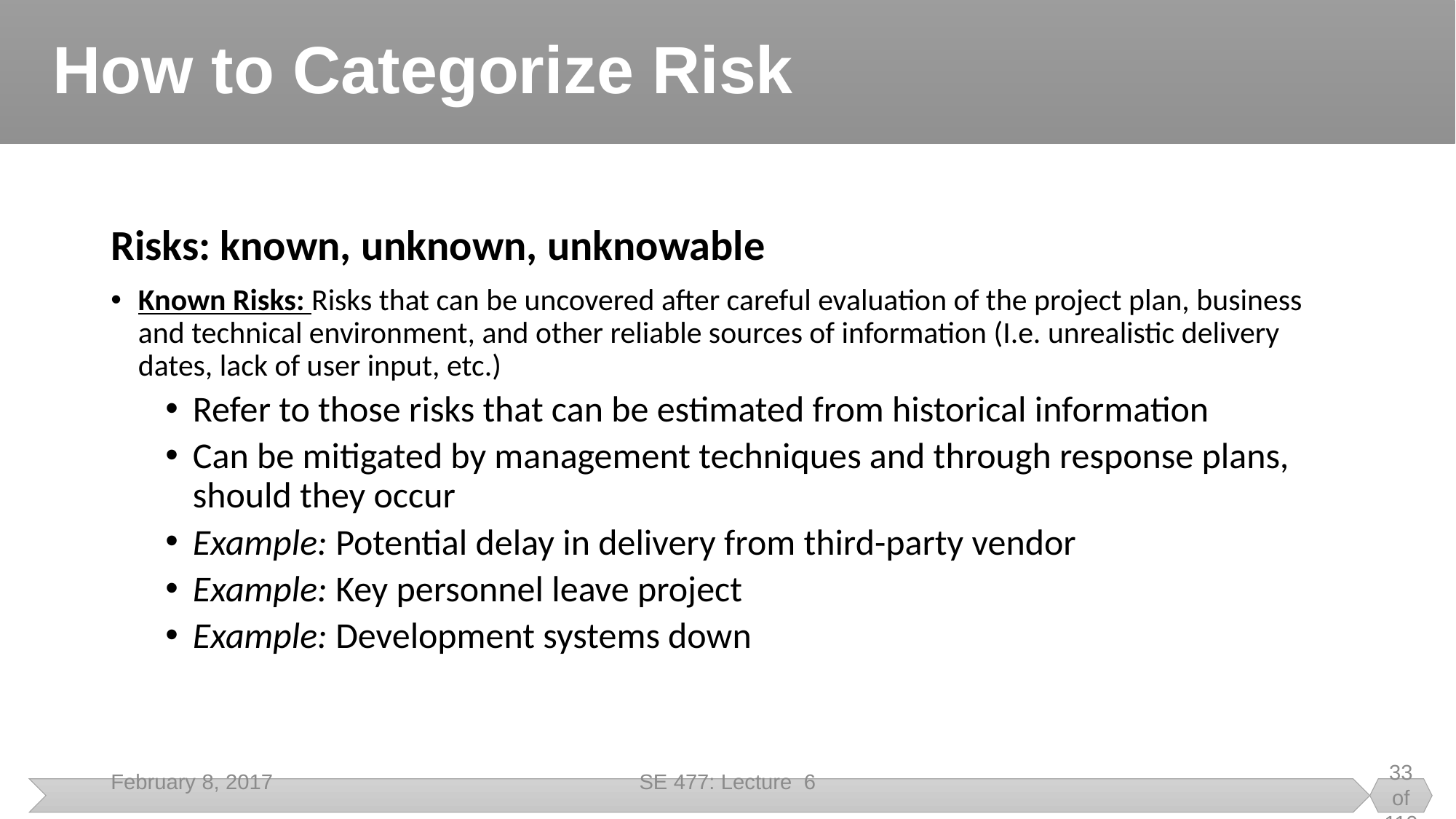

# How to Categorize Risk
Risks: known, unknown, unknowable
Known Risks: Risks that can be uncovered after careful evaluation of the project plan, business and technical environment, and other reliable sources of information (I.e. unrealistic delivery dates, lack of user input, etc.)
Refer to those risks that can be estimated from historical information
Can be mitigated by management techniques and through response plans, should they occur
Example: Potential delay in delivery from third-party vendor
Example: Key personnel leave project
Example: Development systems down
February 8, 2017
SE 477: Lecture  6
33 of 110